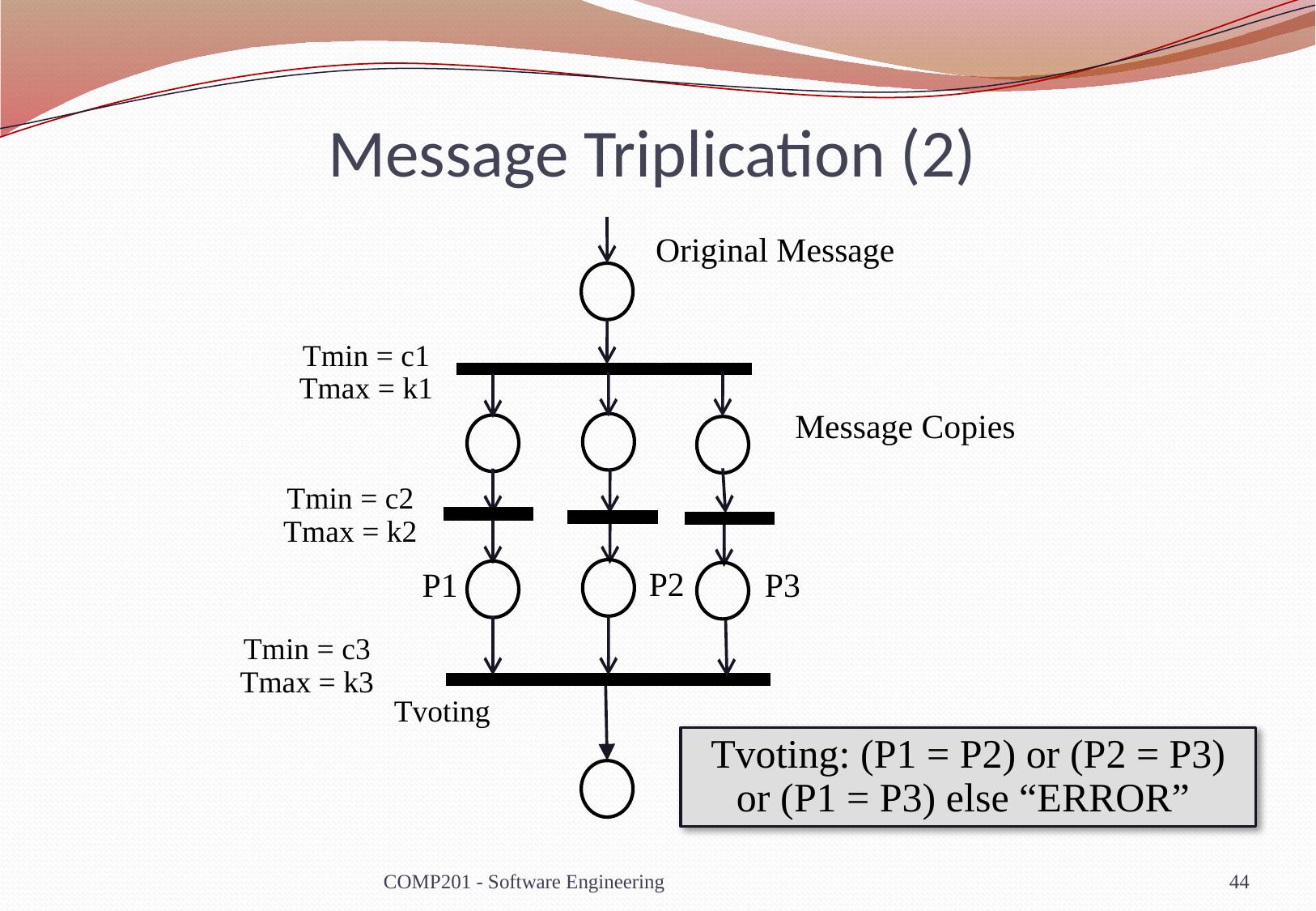

# Message Triplication (2)
Original Message

Tmin = c1
Tmax = k1

Message Copies

Tmin = c2
Tmax = k2

P2

P3
P1

Tmin = c3
Tmax = k3

Tvoting
Tvoting: (P1 = P2) or (P2 = P3) or (P1 = P3) else “ERROR”

COMP201 - Software Engineering
44